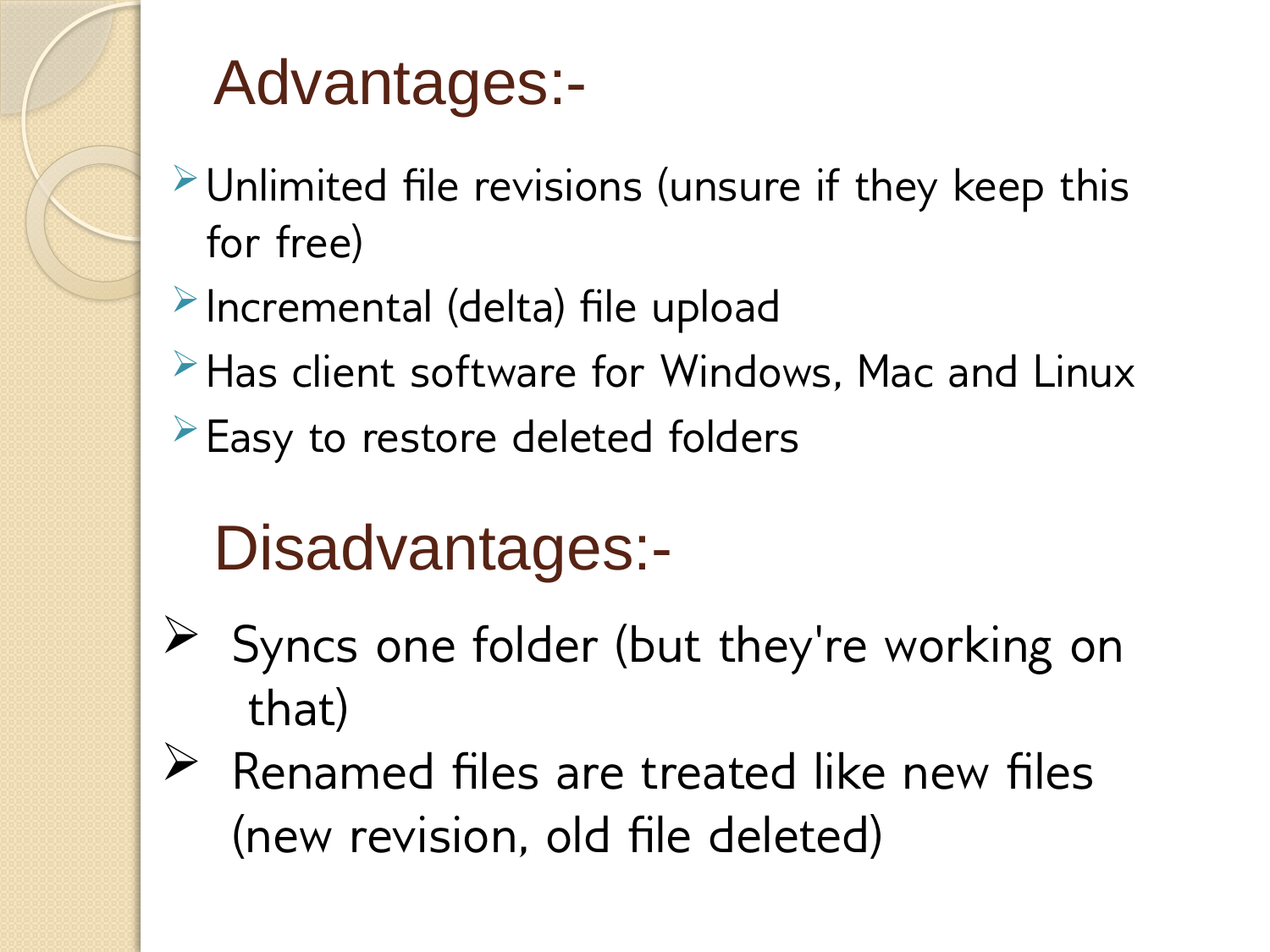

# Advantages:-
Unlimited file revisions (unsure if they keep this for free)
Incremental (delta) file upload
Has client software for Windows, Mac and Linux
Easy to restore deleted folders
Disadvantages:-
Syncs one folder (but they're working on     that)
Renamed files are treated like new files (new revision, old file deleted)